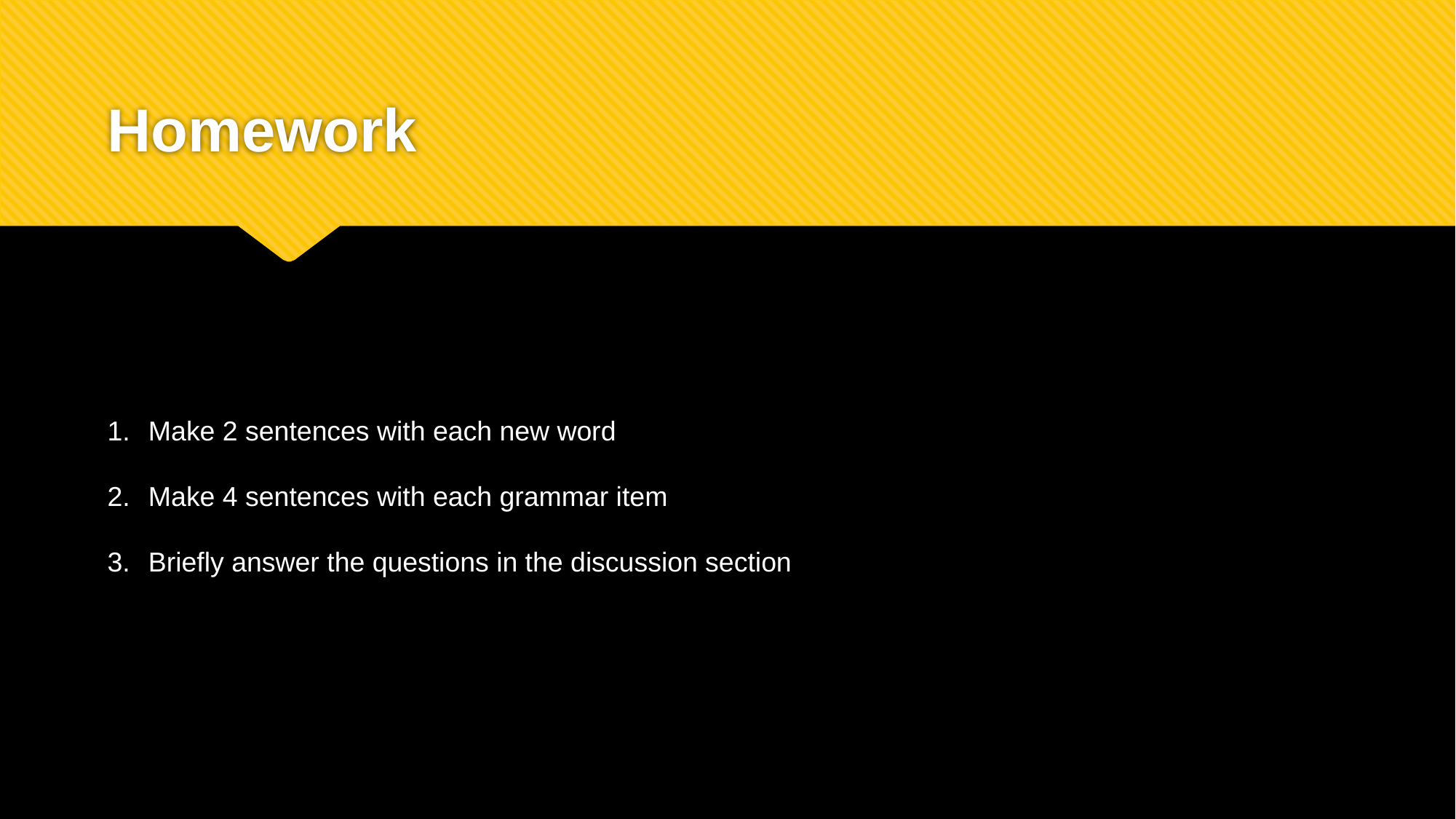

# Homework

Make 2 sentences with each new word
Make 4 sentences with each grammar item

Briefly answer the questions in the discussion section